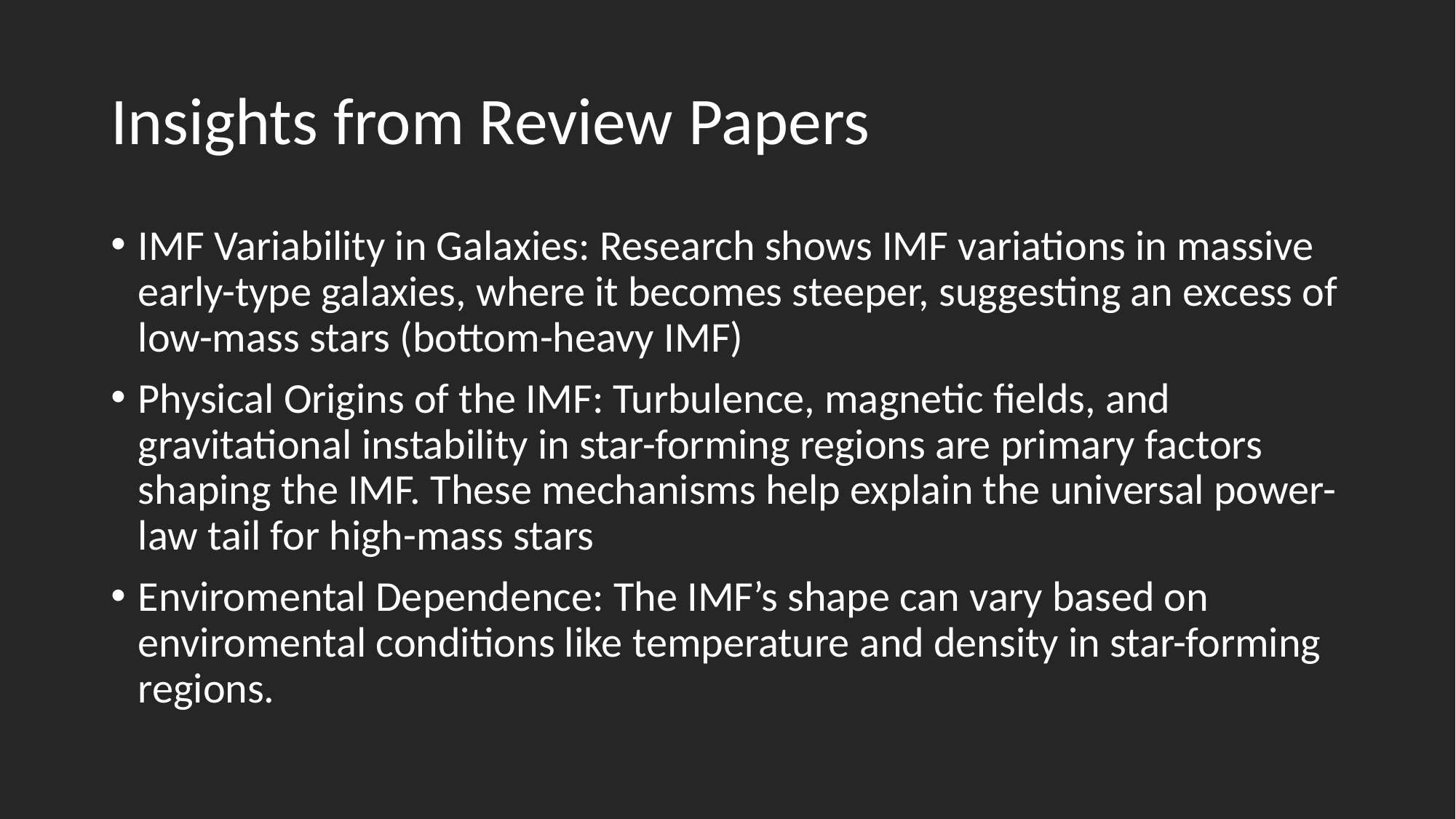

# Insights from Review Papers
IMF Variability in Galaxies: Research shows IMF variations in massive early-type galaxies, where it becomes steeper, suggesting an excess of low-mass stars (bottom-heavy IMF)
Physical Origins of the IMF: Turbulence, magnetic fields, and gravitational instability in star-forming regions are primary factors shaping the IMF. These mechanisms help explain the universal power-law tail for high-mass stars
Enviromental Dependence: The IMF’s shape can vary based on enviromental conditions like temperature and density in star-forming regions.